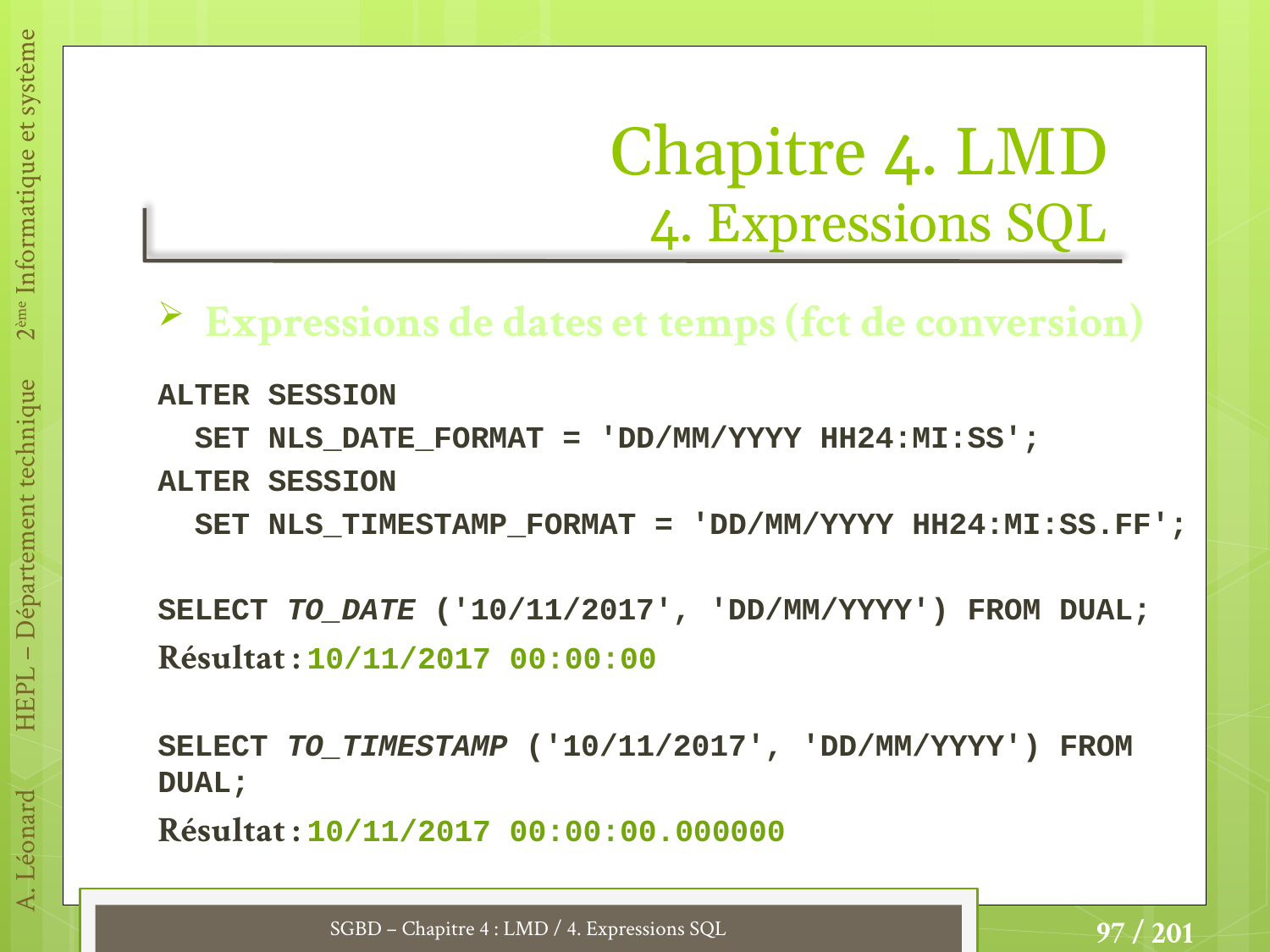

# Chapitre 4. LMD 4. Expressions SQL
Expressions de dates et temps (fct de conversion)

ALTER SESSION
  SET NLS_DATE_FORMAT = 'DD/MM/YYYY HH24:MI:SS';
ALTER SESSION
  SET NLS_TIMESTAMP_FORMAT = 'DD/MM/YYYY HH24:MI:SS.FF';

SELECT TO_DATE ('10/11/2017', 'DD/MM/YYYY') FROM DUAL;
Résultat : 10/11/2017 00:00:00

SELECT TO_TIMESTAMP ('10/11/2017', 'DD/MM/YYYY') FROM DUAL;
Résultat : 10/11/2017 00:00:00.000000

SGBD – Chapitre 4 : LMD / 4. Expressions SQL